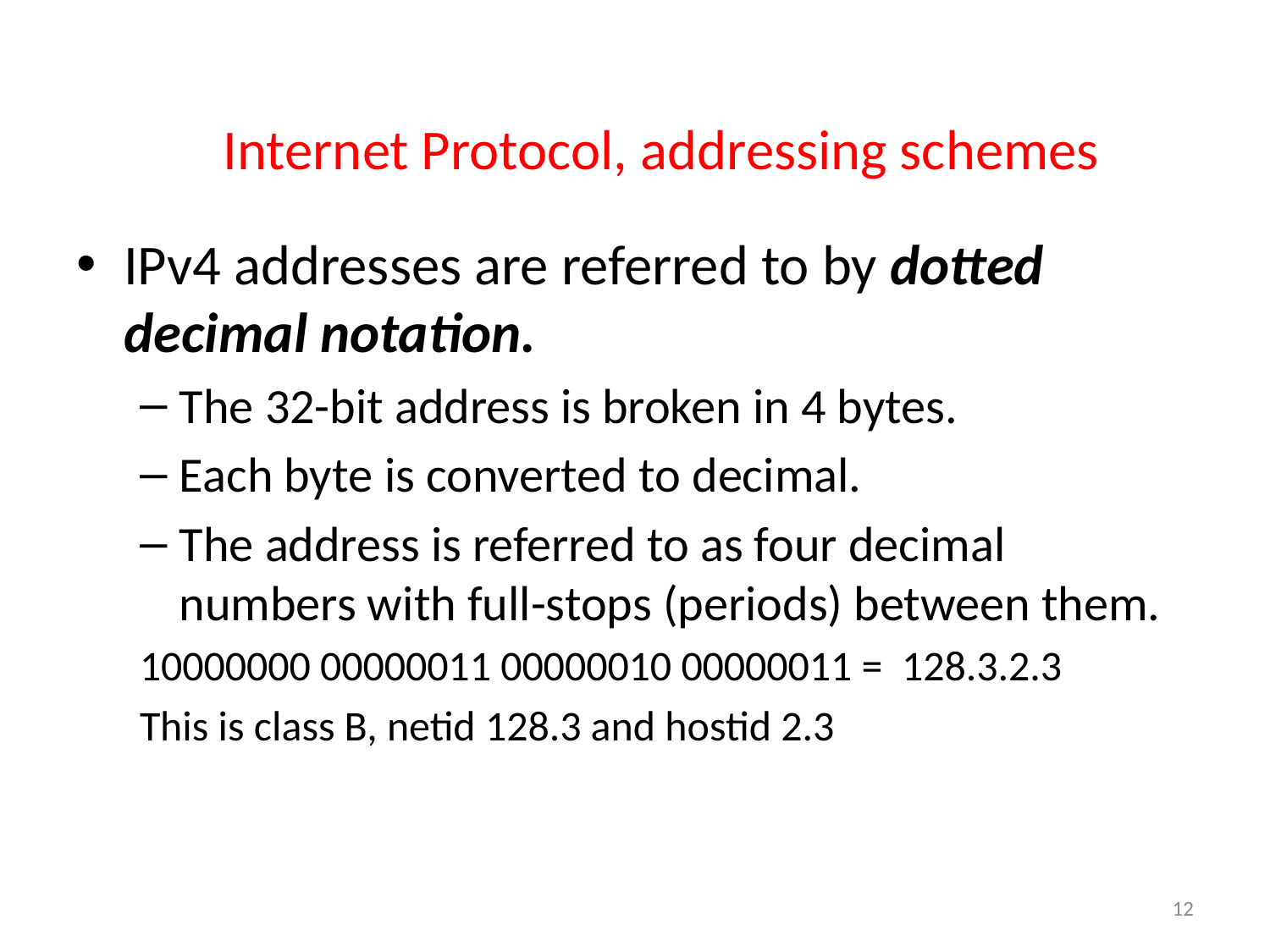

Internet Protocol, addressing schemes
IPv4 addresses are referred to by dotted decimal notation.
The 32-bit address is broken in 4 bytes.
Each byte is converted to decimal.
The address is referred to as four decimal numbers with full-stops (periods) between them.
10000000 00000011 00000010 00000011 =  128.3.2.3
This is class B, netid 128.3 and hostid 2.3
12